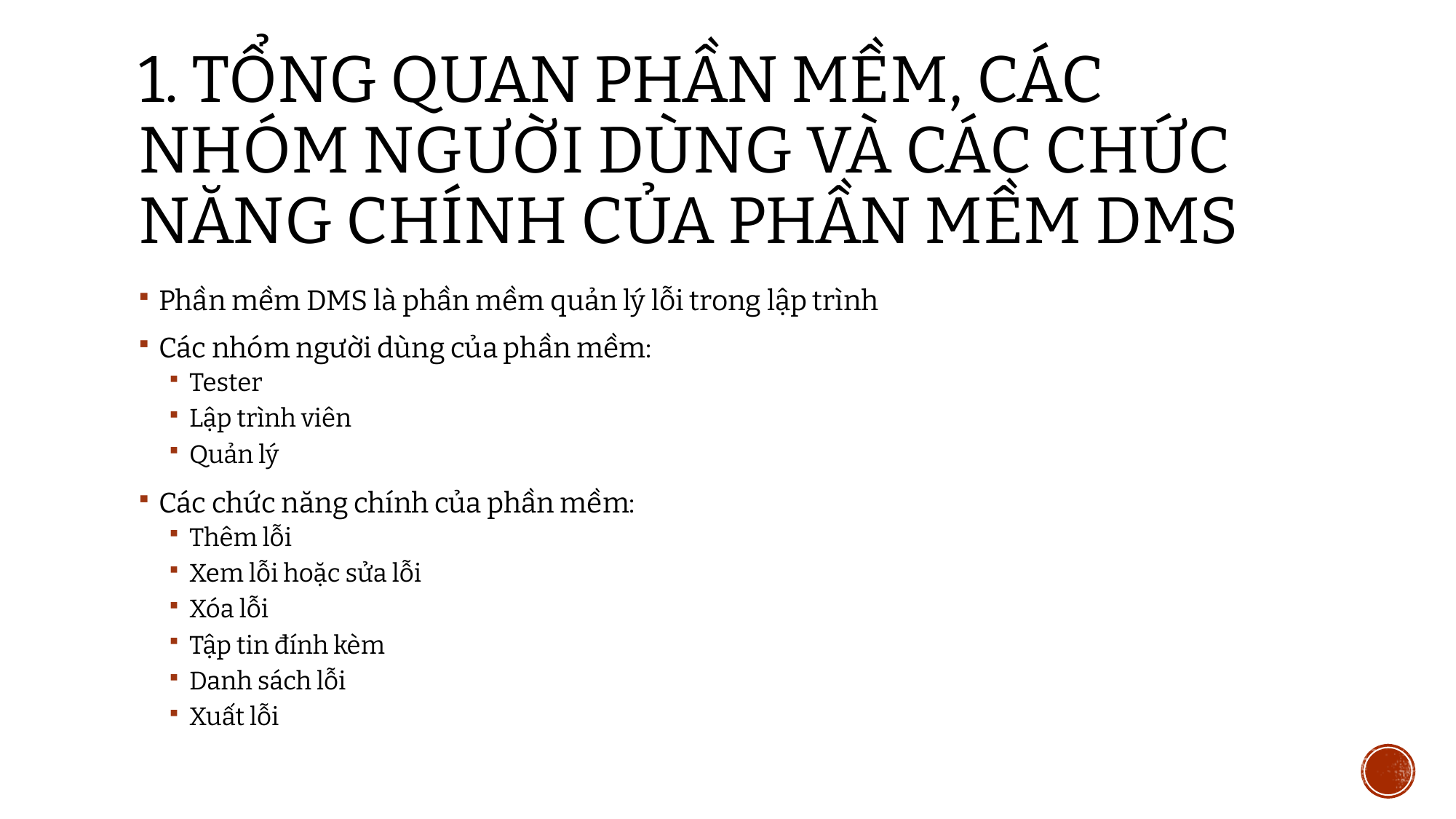

# 1. Tổng quan phần mềm, Các nhóm người dùng và các chức năng chính của phần mềm dms
Phần mềm DMS là phần mềm quản lý lỗi trong lập trình
Các nhóm người dùng của phần mềm:
Tester
Lập trình viên
Quản lý
Các chức năng chính của phần mềm:
Thêm lỗi
Xem lỗi hoặc sửa lỗi
Xóa lỗi
Tập tin đính kèm
Danh sách lỗi
Xuất lỗi